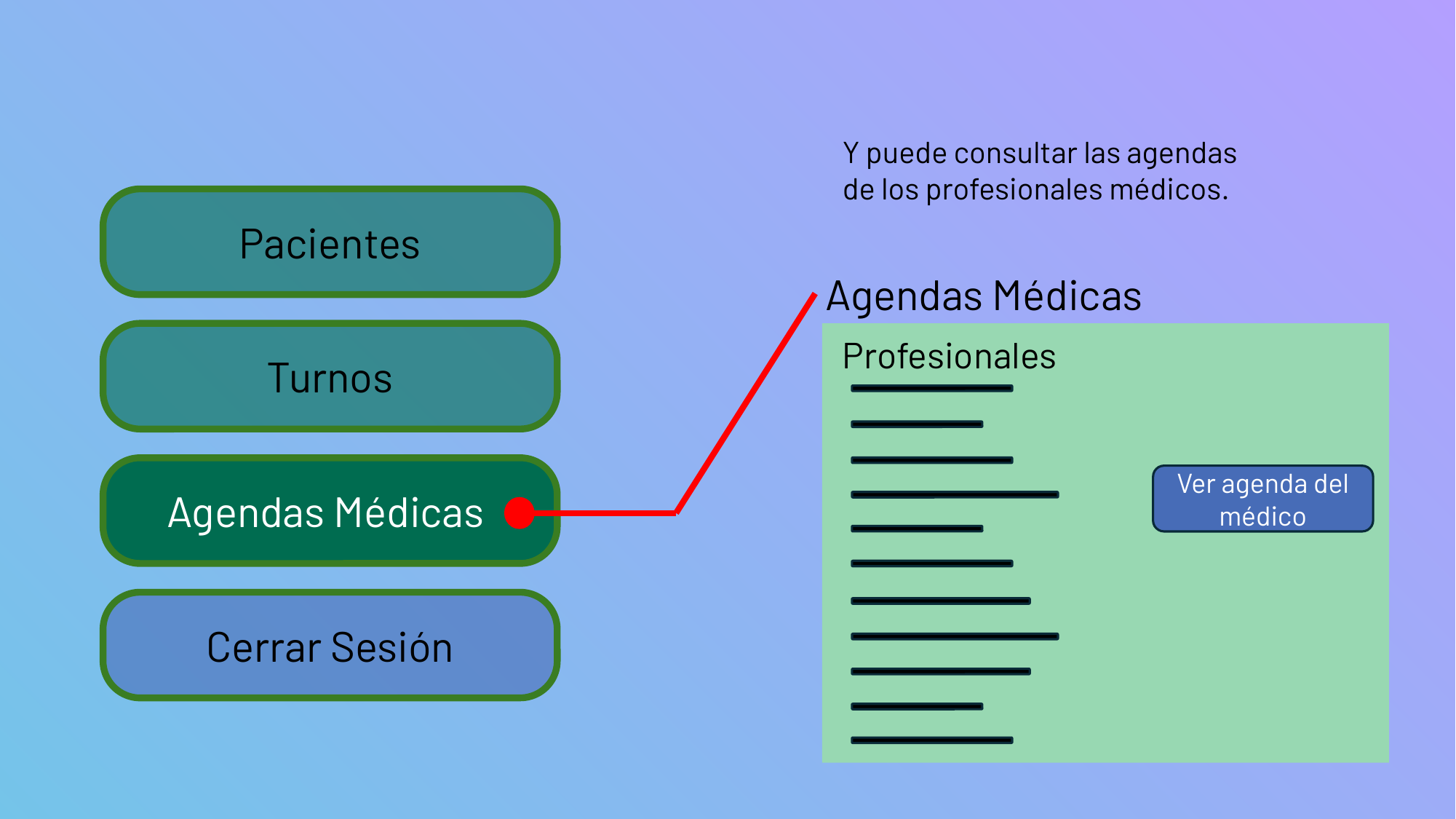

Y puede consultar las agendas de los profesionales médicos.
Pacientes
Agendas Médicas
Turnos

Profesionales

Agendas Médicas
Ver agenda del médico

Cerrar Sesión